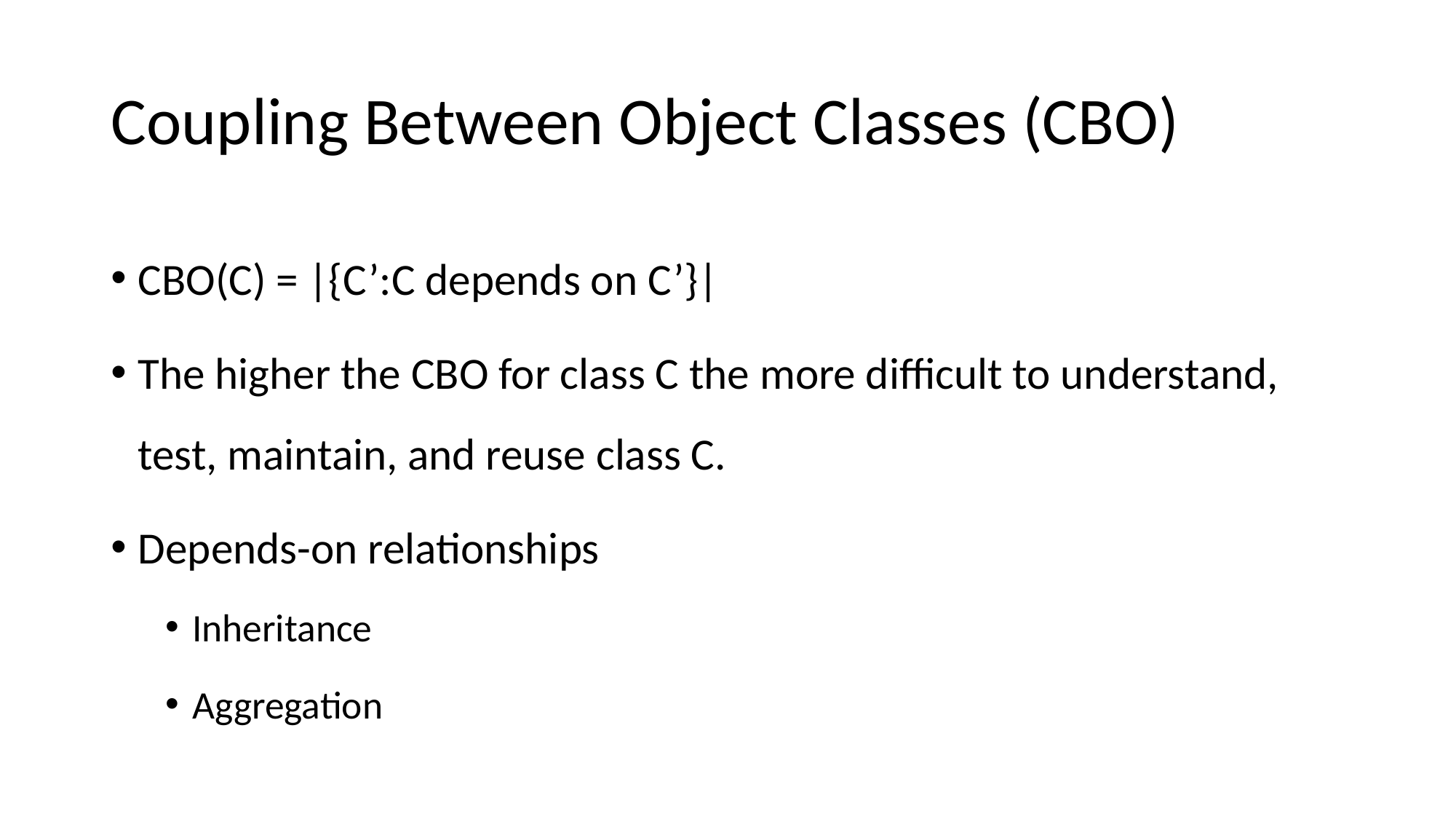

# Coupling Between Object Classes (CBO)
CBO(C) = |{C’:C depends on C’}|
The higher the CBO for class C the more difficult to understand, test, maintain, and reuse class C.
Depends-on relationships
Inheritance
Aggregation